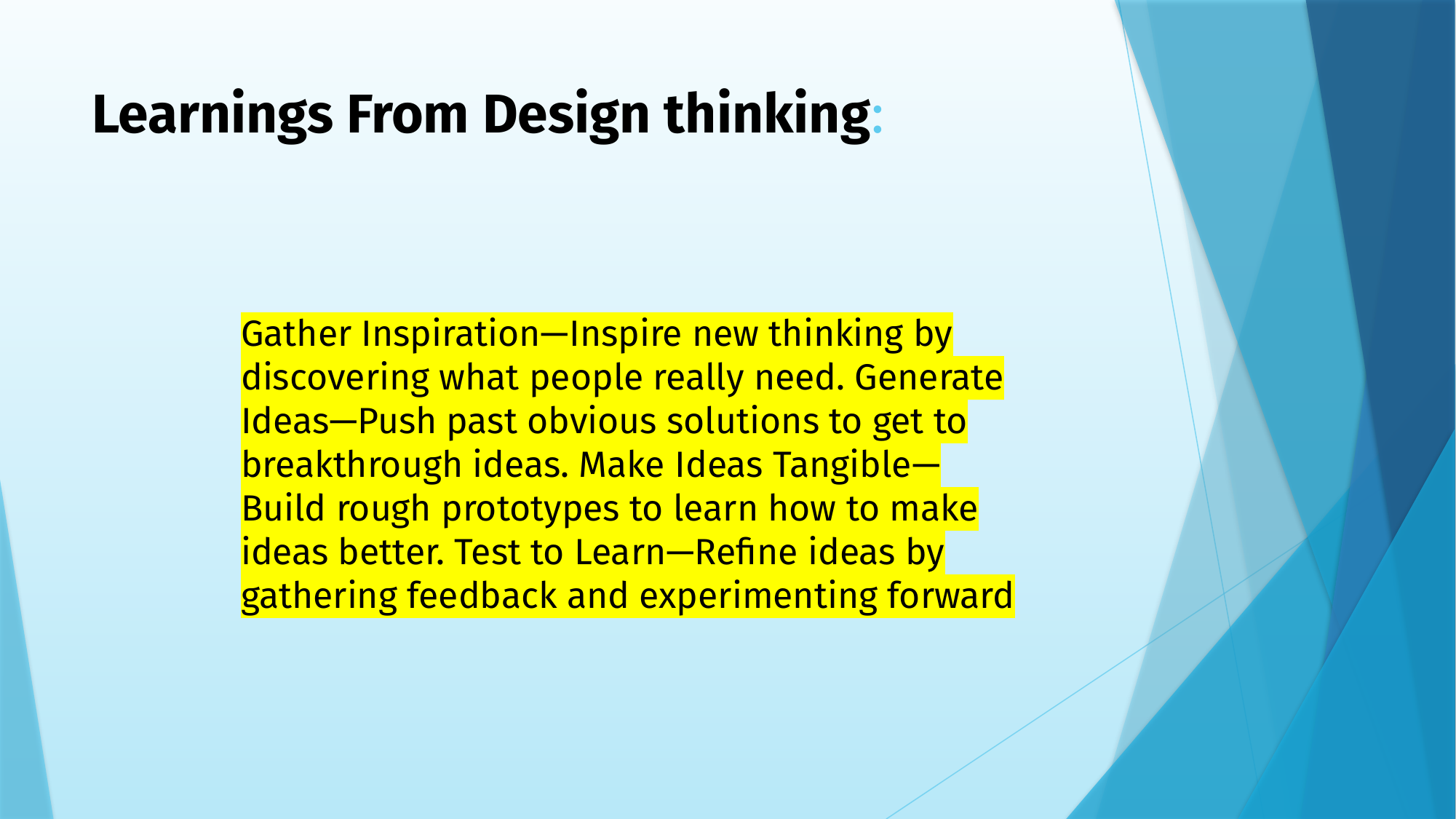

# Learnings From Design thinking:
Gather Inspiration—Inspire new thinking by discovering what people really need. Generate Ideas—Push past obvious solutions to get to breakthrough ideas. Make Ideas Tangible—Build rough prototypes to learn how to make ideas better. Test to Learn—Refine ideas by gathering feedback and experimenting forward